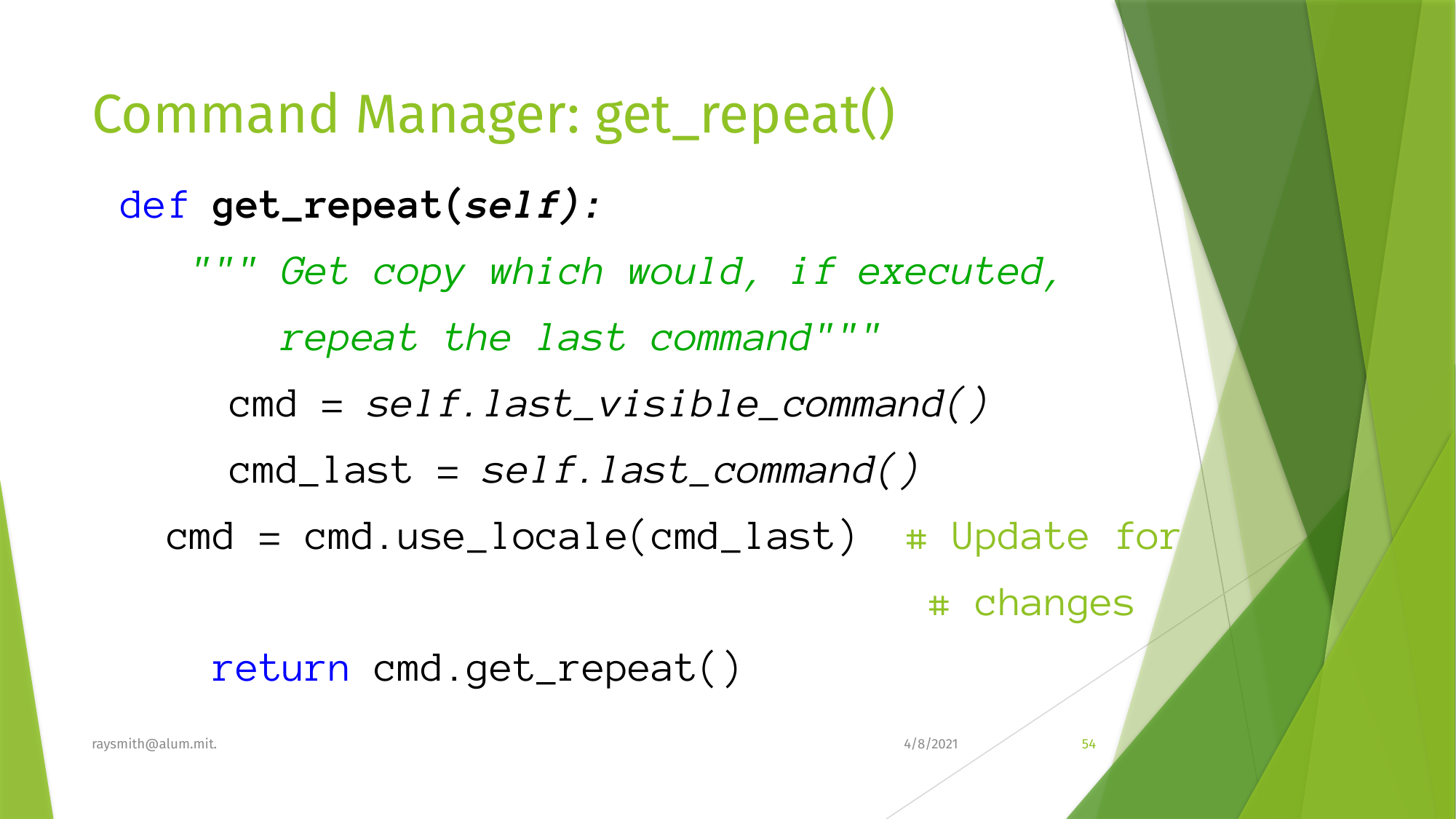

# Command Manager: get_repeat()
def get_repeat(self):
   """ Get copy which would, if executed,
       repeat the last command"""
	cmd = self.last_visible_command()
	cmd_last = self.last_command()
  cmd = cmd.use_locale(cmd_last)  # Update for
                                   # changes
    return cmd.get_repeat()
raysmith@alum.mit.
4/8/2021
54